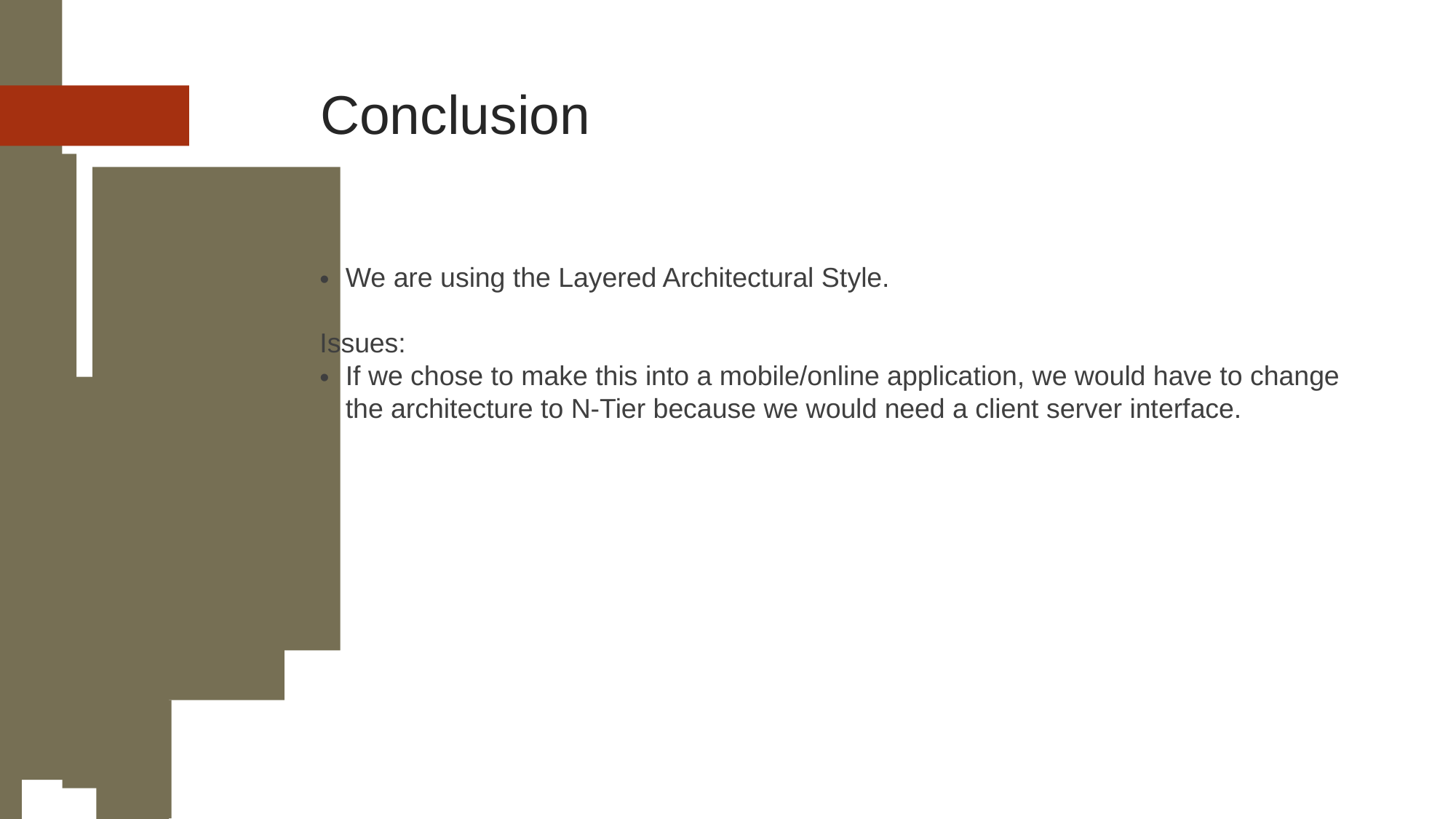

Conclusion
We are using the Layered Architectural Style.

Issues:
If we chose to make this into a mobile/online application, we would have to change the architecture to N-Tier because we would need a client server interface.